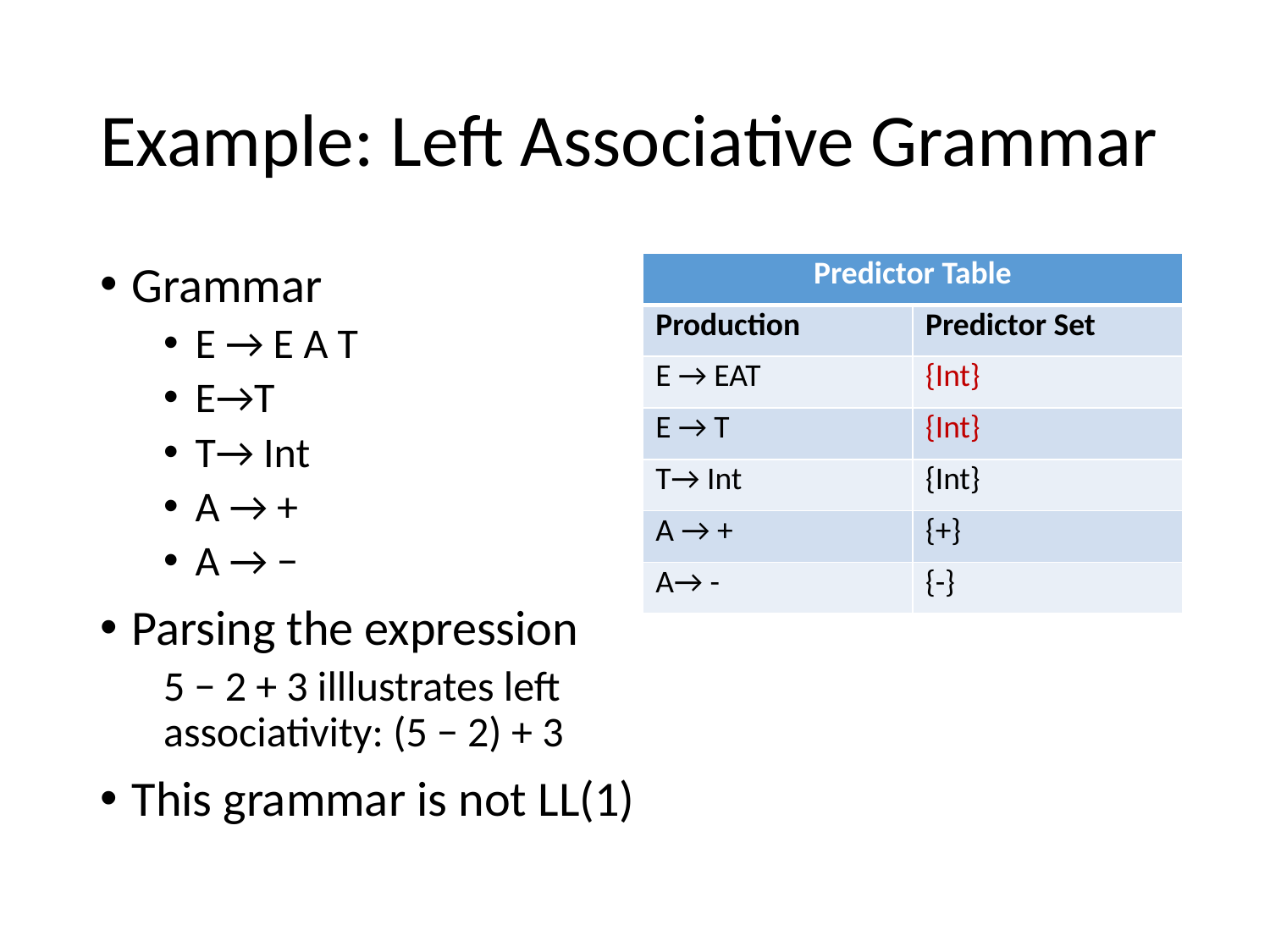

# Example: Left Associative Grammar
Grammar
E → E A T
E→T
T→ Int
A → +
A → −
Parsing the expression
5 − 2 + 3 illlustrates left associativity: (5 − 2) + 3
This grammar is not LL(1)
| Predictor Table |  |
| --- | --- |
| Production | Predictor Set |
| E → EAT | {Int} |
| E → T | {Int} |
| T→ Int | {Int} |
| A → + | {+} |
| A→ - | {-} |